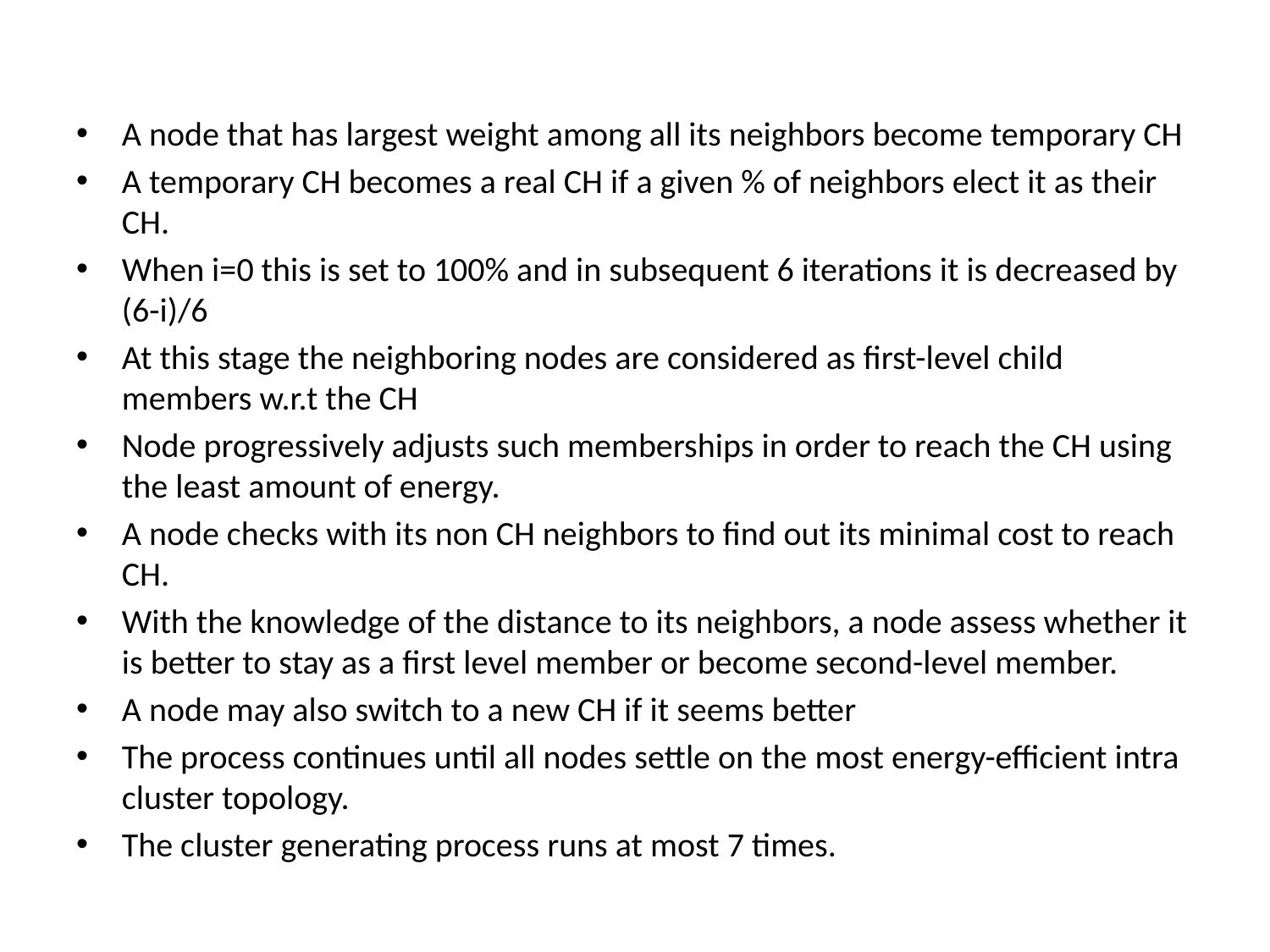

A node that has largest weight among all its neighbors become temporary CH
A temporary CH becomes a real CH if a given % of neighbors elect it as their CH.
When i=0 this is set to 100% and in subsequent 6 iterations it is decreased by (6-i)/6
At this stage the neighboring nodes are considered as first-level child members w.r.t the CH
Node progressively adjusts such memberships in order to reach the CH using the least amount of energy.
A node checks with its non CH neighbors to find out its minimal cost to reach CH.
With the knowledge of the distance to its neighbors, a node assess whether it is better to stay as a first level member or become second-level member.
A node may also switch to a new CH if it seems better
The process continues until all nodes settle on the most energy-efficient intra cluster topology.
The cluster generating process runs at most 7 times.